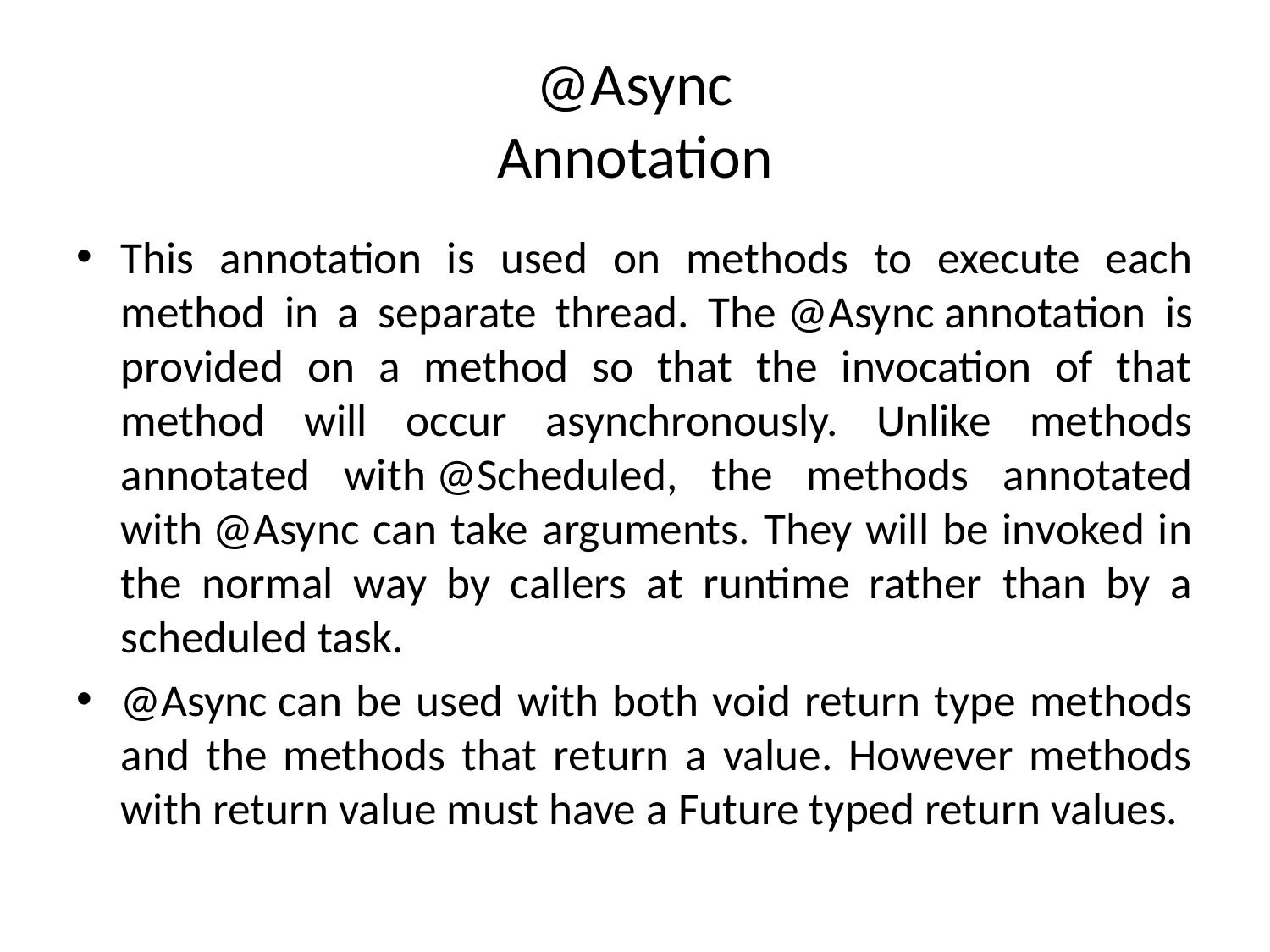

# @Async Annotation
This annotation is used on methods to execute each method in a separate thread. The @Async annotation is provided on a method so that the invocation of that method will occur asynchronously. Unlike methods annotated with @Scheduled, the methods annotated with @Async can take arguments. They will be invoked in the normal way by callers at runtime rather than by a scheduled task.
@Async can be used with both void return type methods and the methods that return a value. However methods with return value must have a Future typed return values.